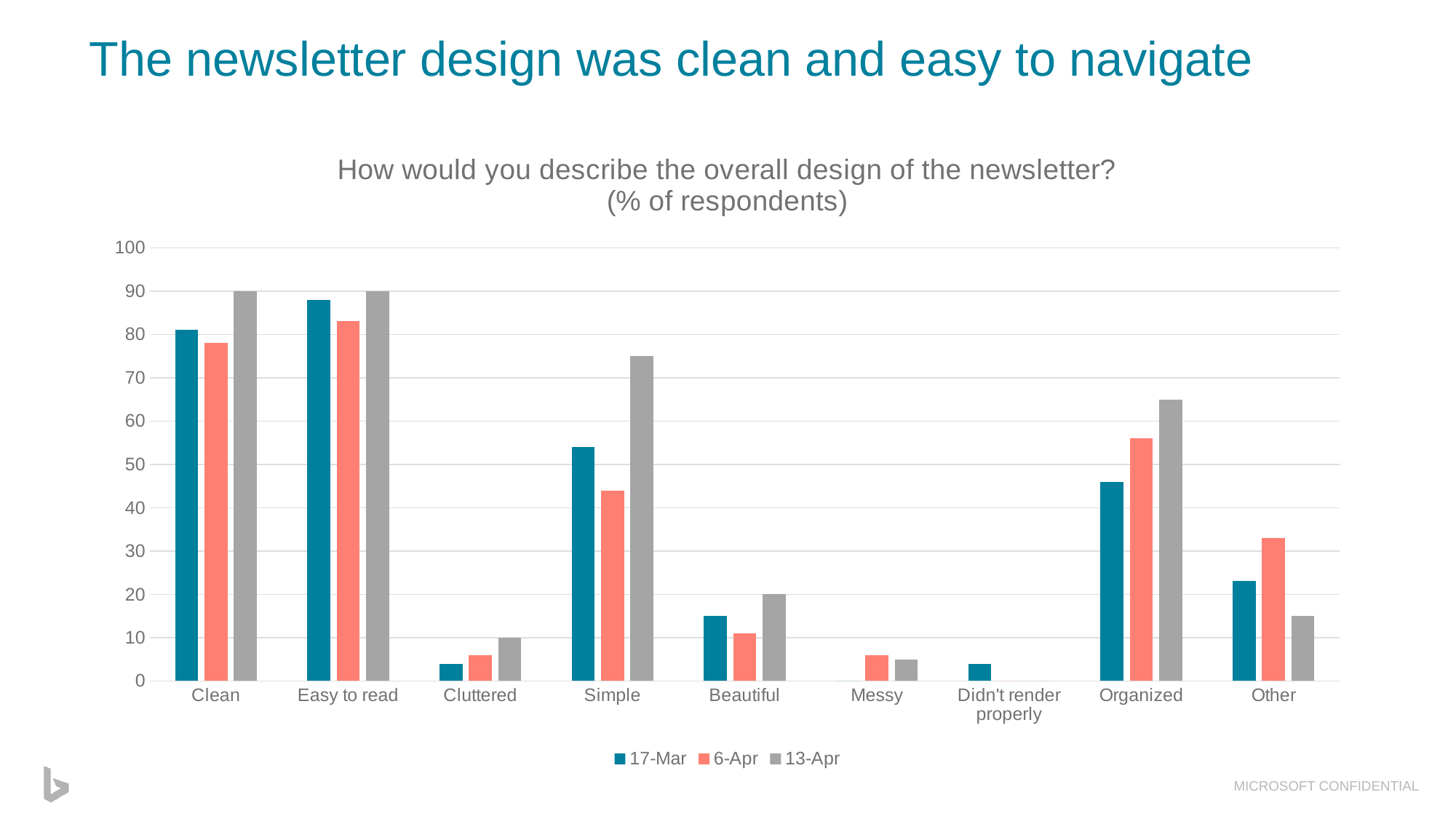

# The newsletter design was clean and easy to navigate

### Chart: How would you describe the overall design of the newsletter?
(% of respondents)

| Category | 17-Mar | 6-Apr | 13-Apr |
|---|---|---|---|
| Clean | 81.0 | 78.0 | 90.0 |
| Easy to read | 88.0 | 83.0 | 90.0 |
| Cluttered | 4.0 | 6.0 | 10.0 |
| Simple | 54.0 | 44.0 | 75.0 |
| Beautiful | 15.0 | 11.0 | 20.0 |
| Messy | 0.0 | 6.0 | 5.0 |
| Didn't render properly | 4.0 | 0.0 | 0.0 |
| Organized | 46.0 | 56.0 | 65.0 |
| Other | 23.0 | 33.0 | 15.0 |